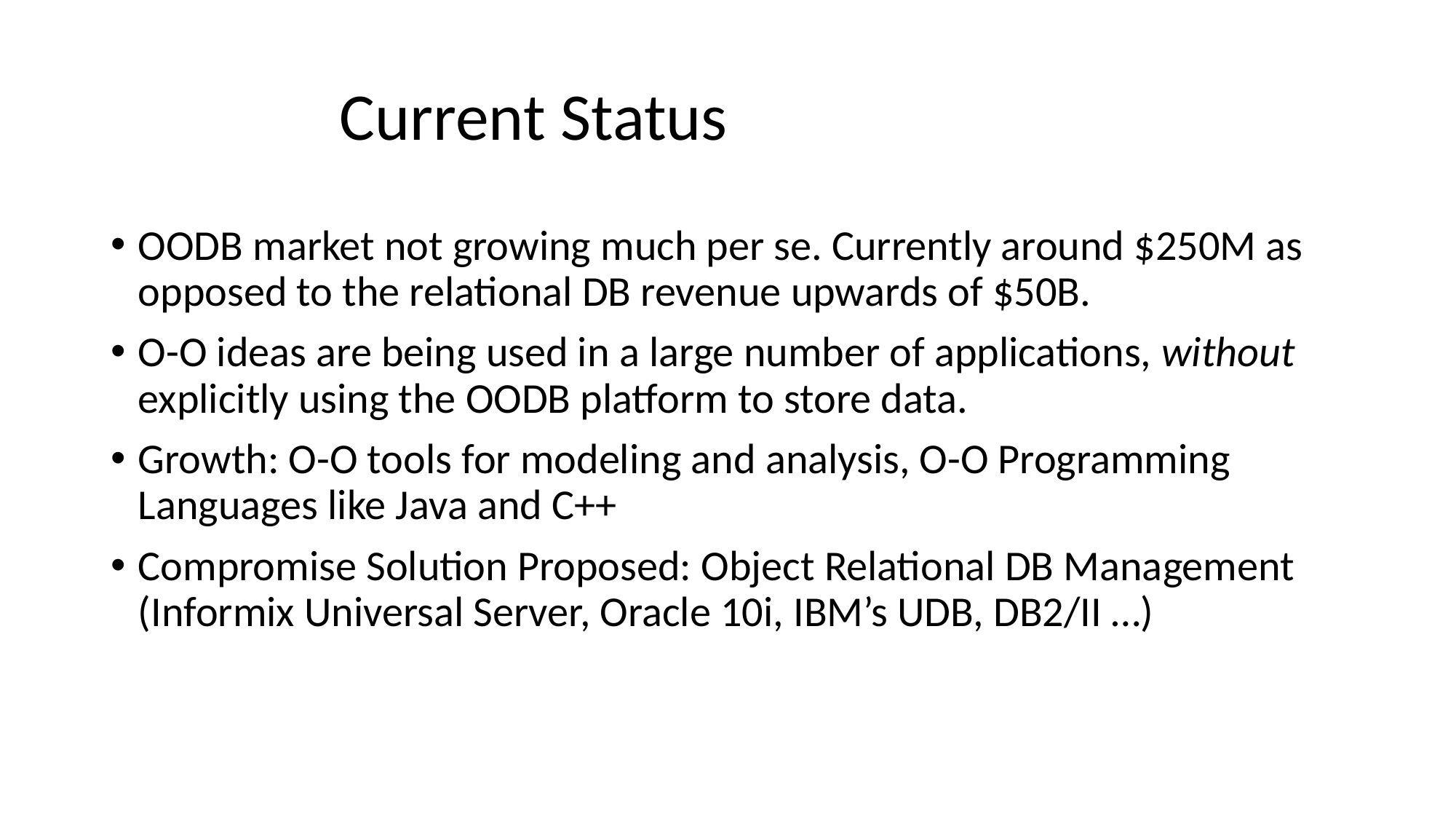

# Current Status
OODB market not growing much per se. Currently around $250M as opposed to the relational DB revenue upwards of $50B.
O-O ideas are being used in a large number of applications, without explicitly using the OODB platform to store data.
Growth: O-O tools for modeling and analysis, O-O Programming Languages like Java and C++
Compromise Solution Proposed: Object Relational DB Management (Informix Universal Server, Oracle 10i, IBM’s UDB, DB2/II …)